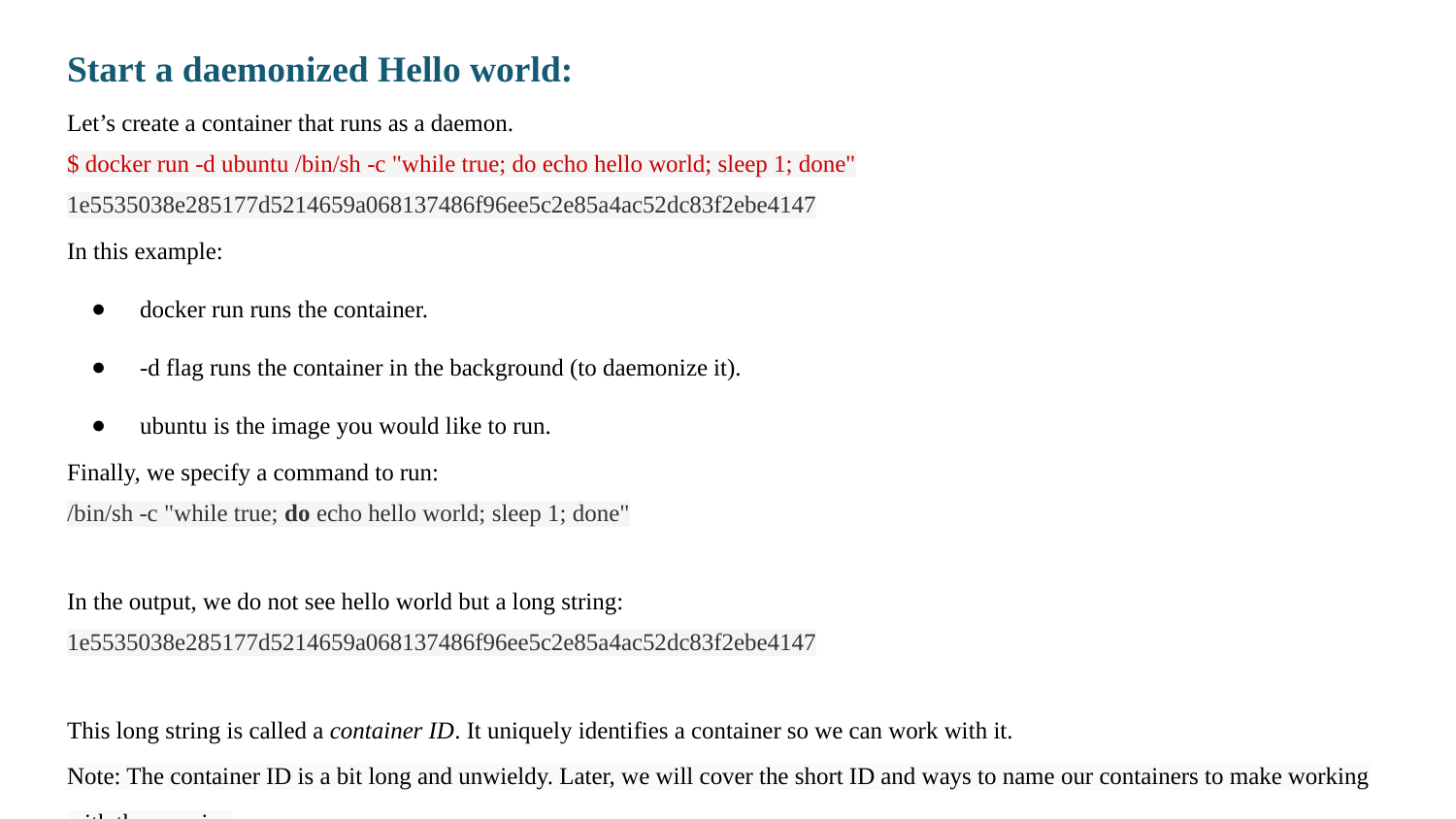

Start a daemonized Hello world:
Let’s create a container that runs as a daemon.
$ docker run -d ubuntu /bin/sh -c "while true; do echo hello world; sleep 1; done"
1e5535038e285177d5214659a068137486f96ee5c2e85a4ac52dc83f2ebe4147
In this example:
docker run runs the container.
-d flag runs the container in the background (to daemonize it).
ubuntu is the image you would like to run.
Finally, we specify a command to run:
/bin/sh -c "while true; do echo hello world; sleep 1; done"
In the output, we do not see hello world but a long string:
1e5535038e285177d5214659a068137486f96ee5c2e85a4ac52dc83f2ebe4147
This long string is called a container ID. It uniquely identifies a container so we can work with it.
Note: The container ID is a bit long and unwieldy. Later, we will cover the short ID and ways to name our containers to make working with them easier.